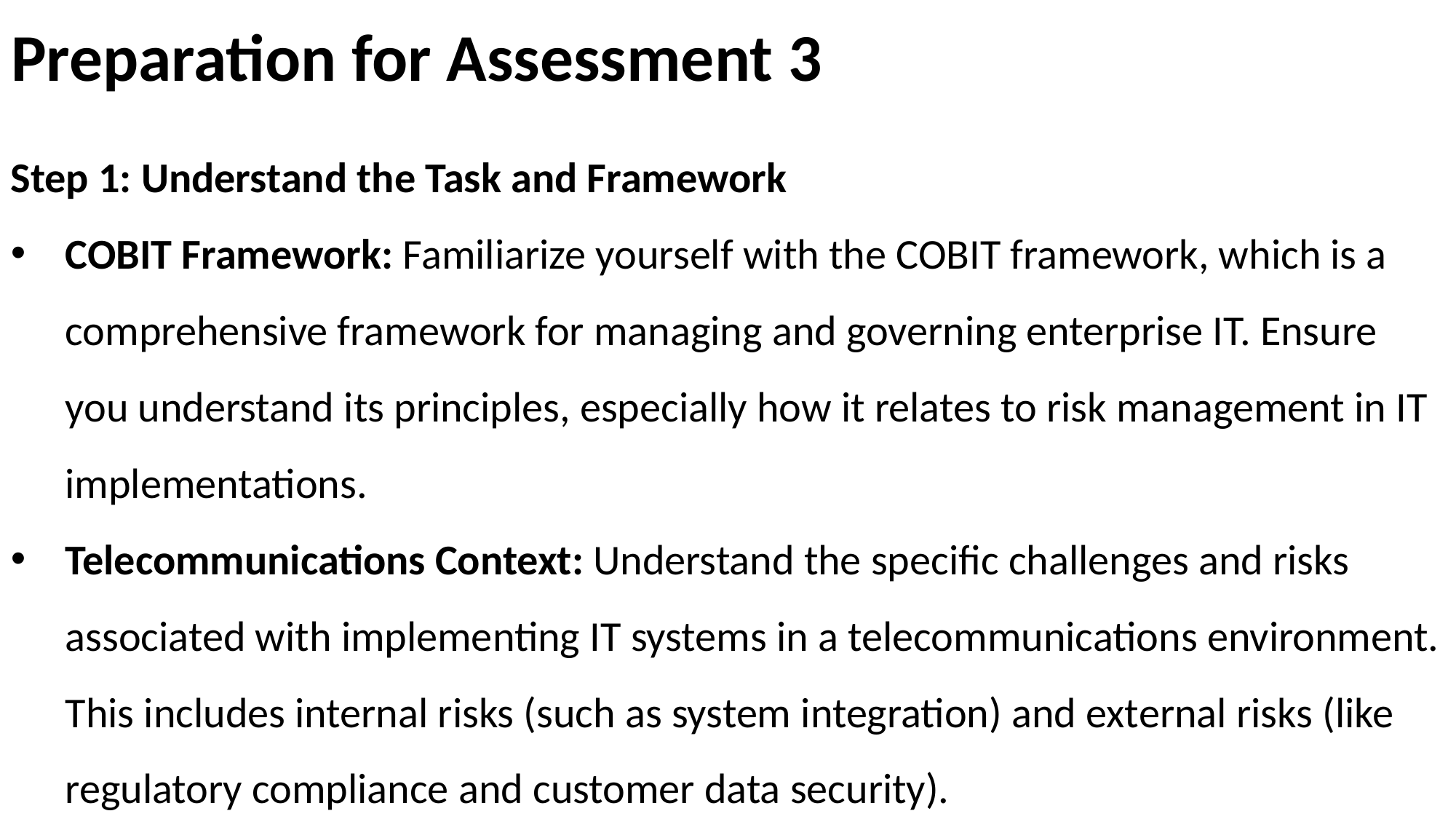

# Preparation for Assessment 3
Step 1: Understand the Task and Framework
COBIT Framework: Familiarize yourself with the COBIT framework, which is a comprehensive framework for managing and governing enterprise IT. Ensure you understand its principles, especially how it relates to risk management in IT implementations.
Telecommunications Context: Understand the specific challenges and risks associated with implementing IT systems in a telecommunications environment. This includes internal risks (such as system integration) and external risks (like regulatory compliance and customer data security).